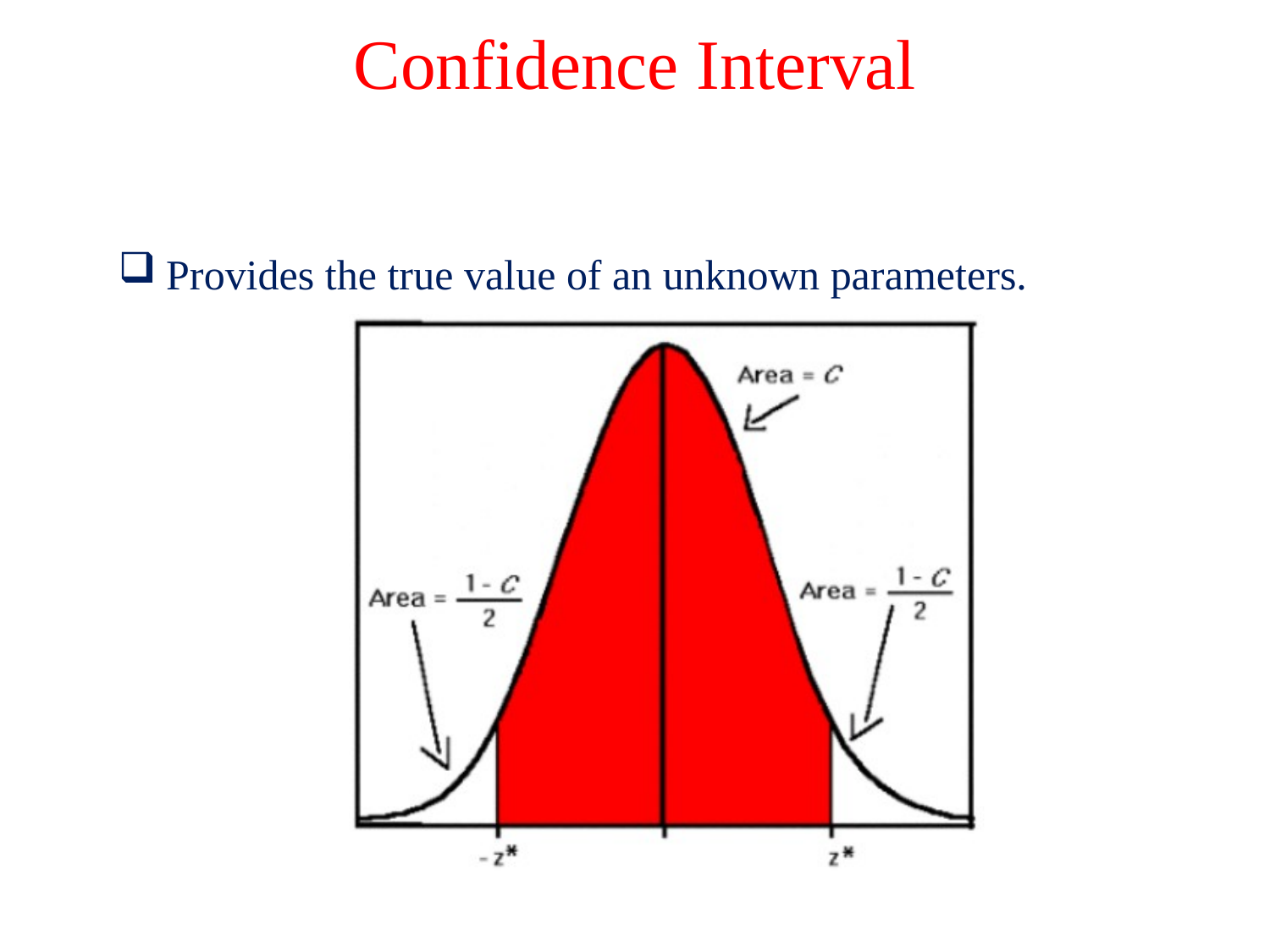

# Confidence Interval
Provides the true value of an unknown parameters.